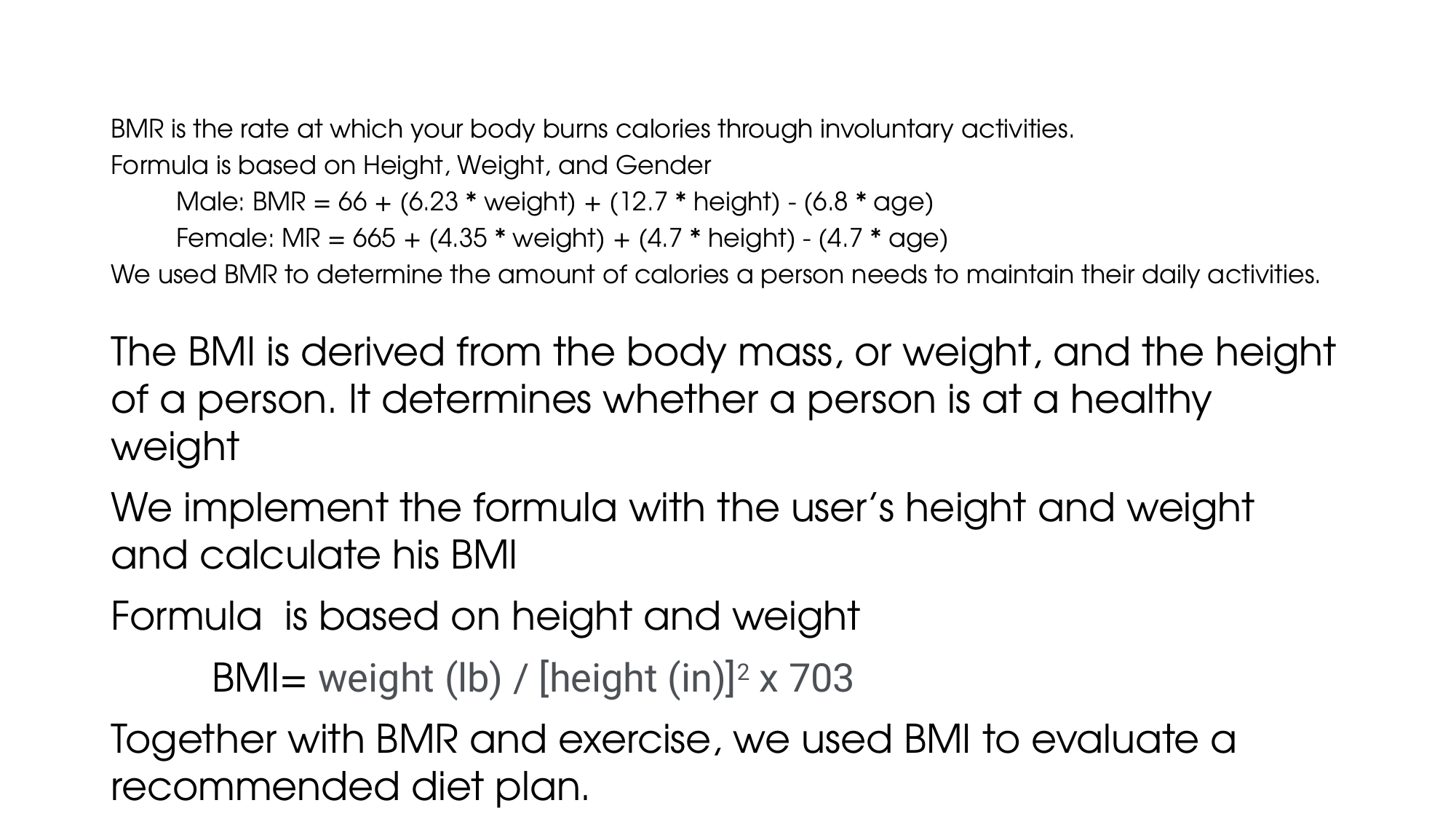

BMR is the rate at which your body burns calories through involuntary activities.
Formula is based on Height, Weight, and Gender
	Male: BMR = 66 + (6.23 * weight) + (12.7 * height) - (6.8 * age)
	Female: MR = 665 + (4.35 * weight) + (4.7 * height) - (4.7 * age)
We used BMR to determine the amount of calories a person needs to maintain their daily activities.
The BMI is derived from the body mass, or weight, and the height of a person. It determines whether a person is at a healthy weight
We implement the formula with the user’s height and weight and calculate his BMI
Formula  is based on height and weight
	BMI= weight (lb) / [height (in)]2 x 703
Together with BMR and exercise, we used BMI to evaluate a recommended diet plan.